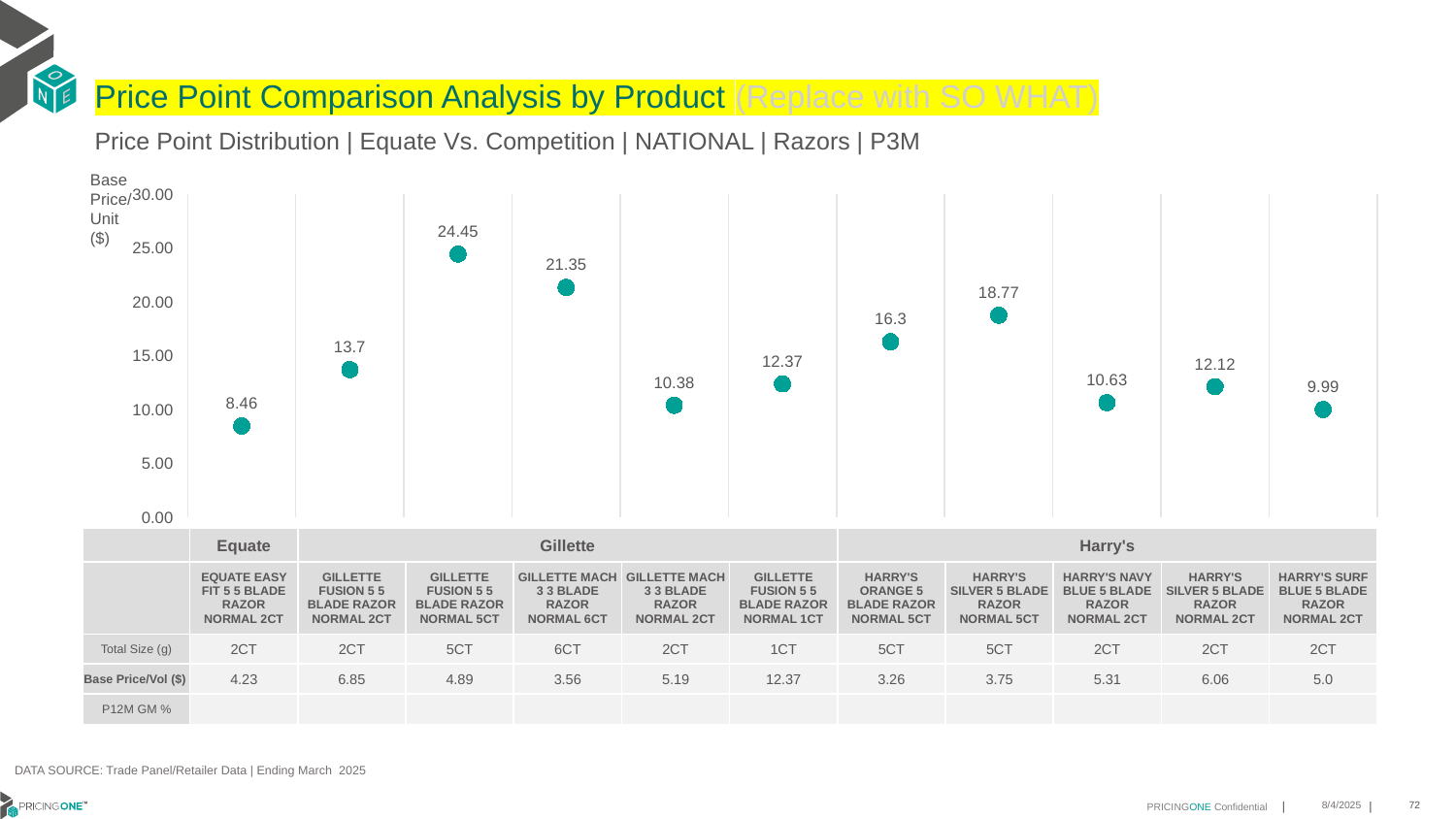

# Price Point Comparison Analysis by Product (Replace with SO WHAT)
Price Point Distribution | Equate Vs. Competition | NATIONAL | Razors | P3M
Base Price/Unit ($)

### Chart

| Category | Base Price/Unit |
|---|---|
| EQUATE EASY FIT 5 5 BLADE RAZOR NORMAL 2CT | 8.46 |
| GILLETTE FUSION 5 5 BLADE RAZOR NORMAL 2CT | 13.7 |
| GILLETTE FUSION 5 5 BLADE RAZOR NORMAL 5CT | 24.45 |
| GILLETTE MACH 3 3 BLADE RAZOR NORMAL 6CT | 21.35 |
| GILLETTE MACH 3 3 BLADE RAZOR NORMAL 2CT | 10.38 |
| GILLETTE FUSION 5 5 BLADE RAZOR NORMAL 1CT | 12.37 |
| HARRY'S ORANGE 5 BLADE RAZOR NORMAL 5CT | 16.3 |
| HARRY'S SILVER 5 BLADE RAZOR NORMAL 5CT | 18.77 |
| HARRY'S NAVY BLUE 5 BLADE RAZOR NORMAL 2CT | 10.63 |
| HARRY'S SILVER 5 BLADE RAZOR NORMAL 2CT | 12.12 |
| HARRY'S SURF BLUE 5 BLADE RAZOR NORMAL 2CT | 9.99 |
|  | Equate | Gillette | Gillette | Gillette | Gillette | Gillette | Harry's | Harry's | Harry's | Harry's | Harry's |
| --- | --- | --- | --- | --- | --- | --- | --- | --- | --- | --- | --- |
|  | EQUATE EASY FIT 5 5 BLADE RAZOR NORMAL 2CT | GILLETTE FUSION 5 5 BLADE RAZOR NORMAL 2CT | GILLETTE FUSION 5 5 BLADE RAZOR NORMAL 5CT | GILLETTE MACH 3 3 BLADE RAZOR NORMAL 6CT | GILLETTE MACH 3 3 BLADE RAZOR NORMAL 2CT | GILLETTE FUSION 5 5 BLADE RAZOR NORMAL 1CT | HARRY'S ORANGE 5 BLADE RAZOR NORMAL 5CT | HARRY'S SILVER 5 BLADE RAZOR NORMAL 5CT | HARRY'S NAVY BLUE 5 BLADE RAZOR NORMAL 2CT | HARRY'S SILVER 5 BLADE RAZOR NORMAL 2CT | HARRY'S SURF BLUE 5 BLADE RAZOR NORMAL 2CT |
| Total Size (g) | 2CT | 2CT | 5CT | 6CT | 2CT | 1CT | 5CT | 5CT | 2CT | 2CT | 2CT |
| Base Price/Vol ($) | 4.23 | 6.85 | 4.89 | 3.56 | 5.19 | 12.37 | 3.26 | 3.75 | 5.31 | 6.06 | 5.0 |
| P12M GM % |  |  |  |  |  |  |  |  |  |  |  |
DATA SOURCE: Trade Panel/Retailer Data | Ending March  2025

8/4/2025
72